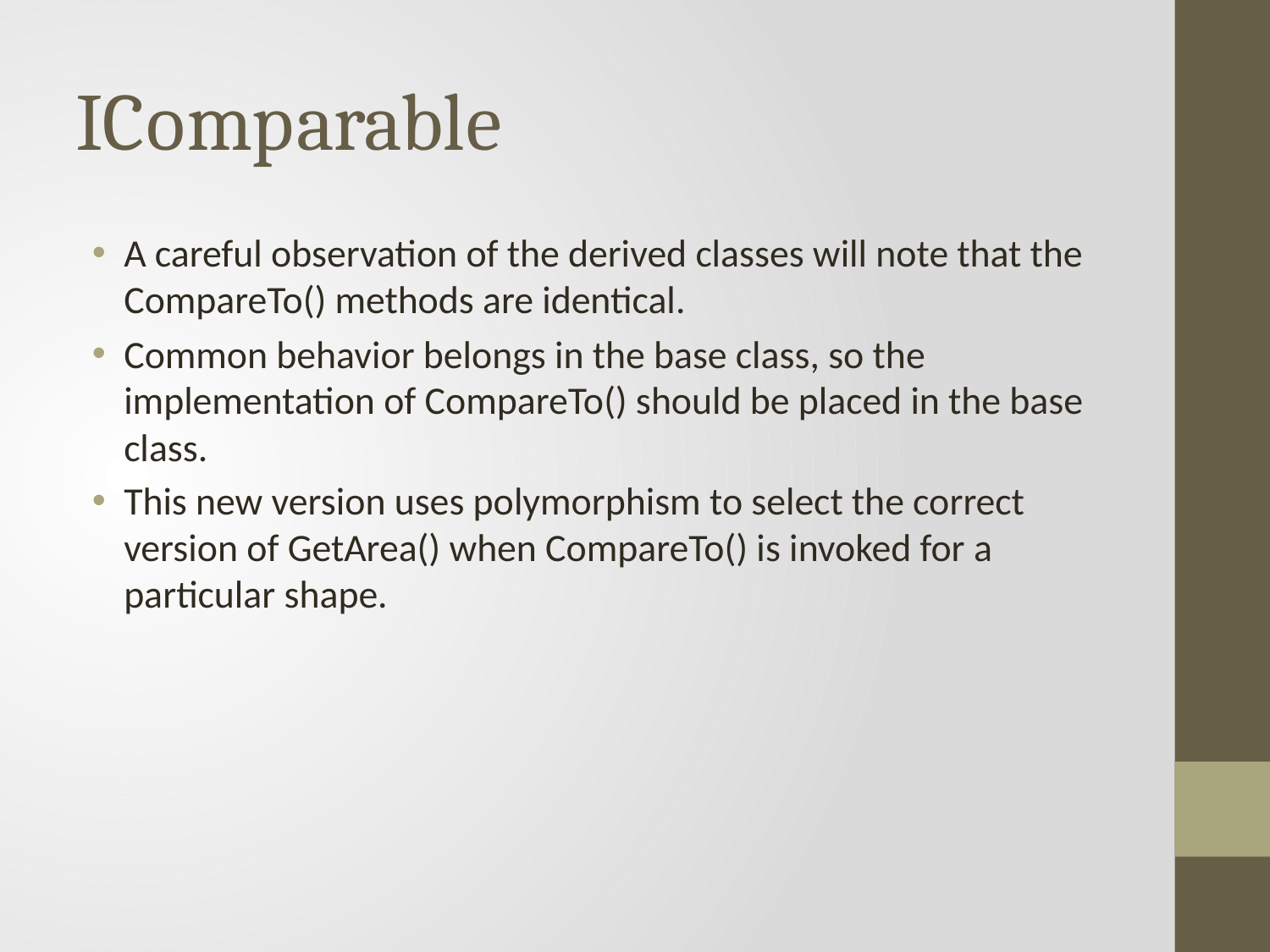

# IComparable
A careful observation of the derived classes will note that the CompareTo() methods are identical.
Common behavior belongs in the base class, so the implementation of CompareTo() should be placed in the base class.
This new version uses polymorphism to select the correct version of GetArea() when CompareTo() is invoked for a particular shape.